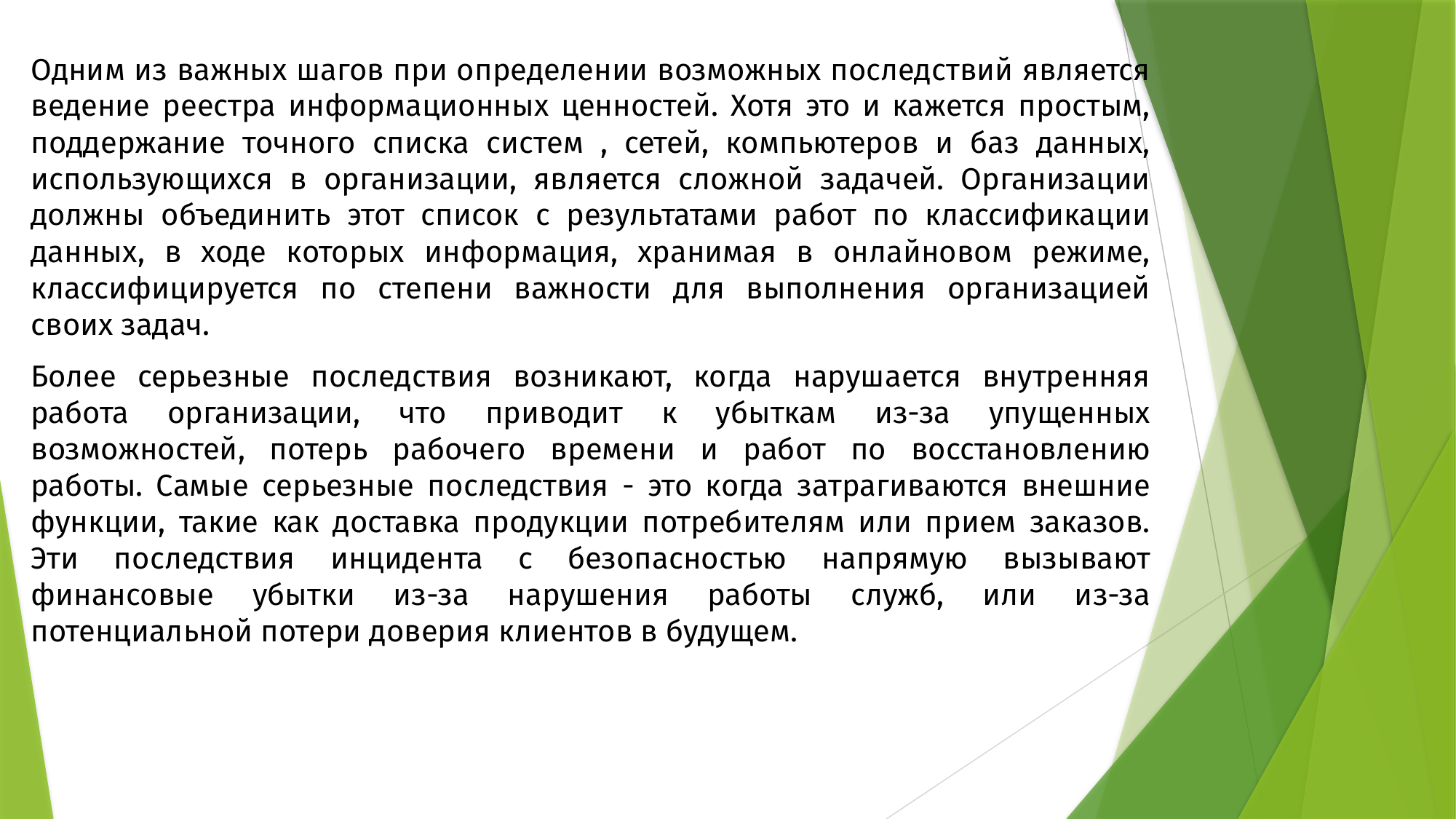

Одним из важных шагов при определении возможных последствий является ведение реестра информационных ценностей. Хотя это и кажется простым, поддержание точного списка систем , сетей, компьютеров и баз данных, использующихся в организации, является сложной задачей. Организации должны объединить этот список с результатами работ по классификации данных, в ходе которых информация, хранимая в онлайновом режиме, классифицируется по степени важности для выполнения организацией своих задач.
Более серьезные последствия возникают, когда нарушается внутренняя работа организации, что приводит к убыткам из-за упущенных возможностей, потерь рабочего времени и работ по восстановлению работы. Самые серьезные последствия - это когда затрагиваются внешние функции, такие как доставка продукции потребителям или прием заказов. Эти последствия инцидента с безопасностью напрямую вызывают финансовые убытки из-за нарушения работы служб, или из-за потенциальной потери доверия клиентов в будущем.